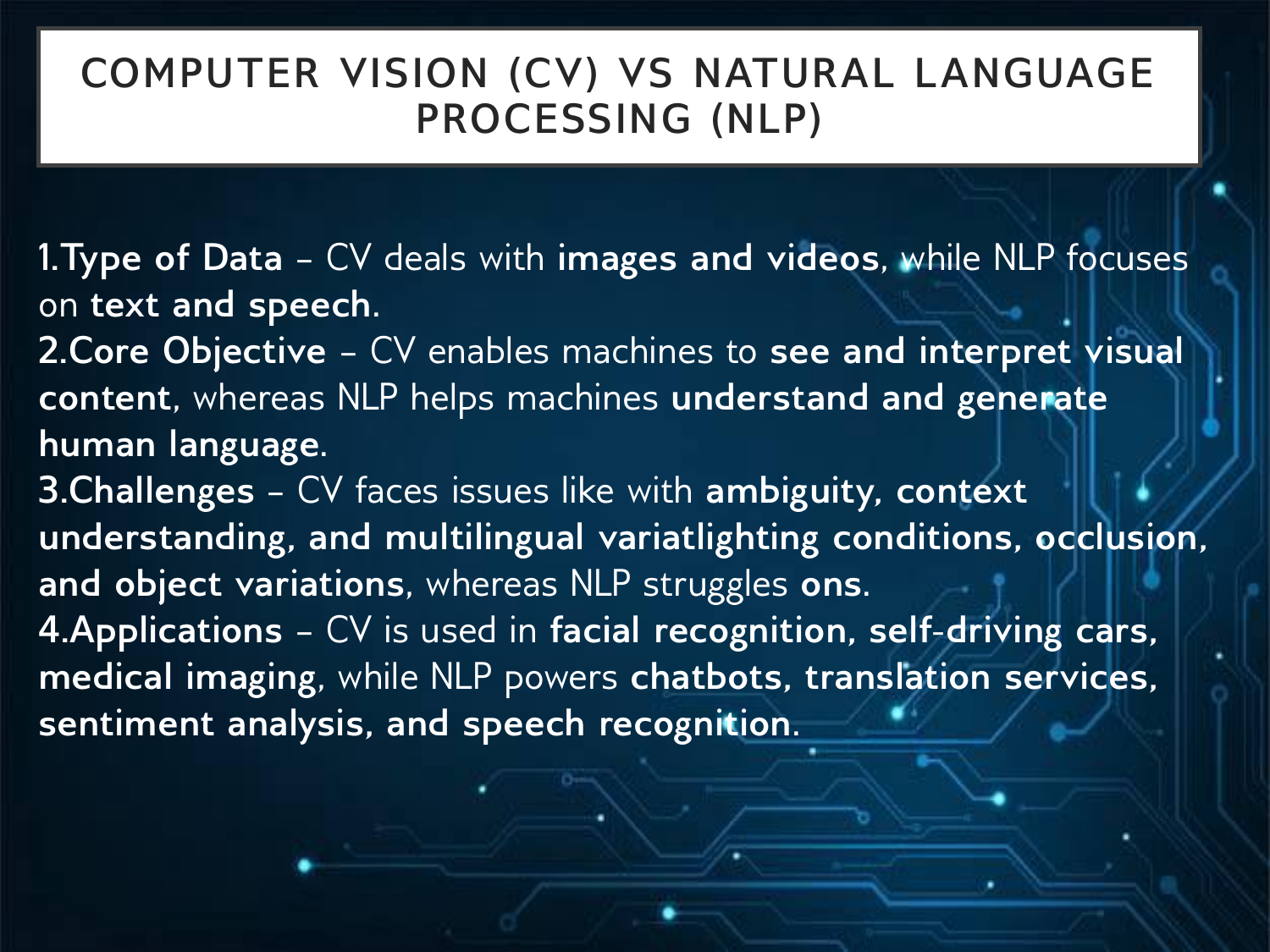

# Computer Vision (CV) Vs Natural Language Processing (NLP)
Type of Data – CV deals with images and videos, while NLP focuses on text and speech.
Core Objective – CV enables machines to see and interpret visual content, whereas NLP helps machines understand and generate human language.
Challenges – CV faces issues like with ambiguity, context understanding, and multilingual variatlighting conditions, occlusion, and object variations, whereas NLP struggles ons.
Applications – CV is used in facial recognition, self-driving cars, medical imaging, while NLP powers chatbots, translation services, sentiment analysis, and speech recognition.